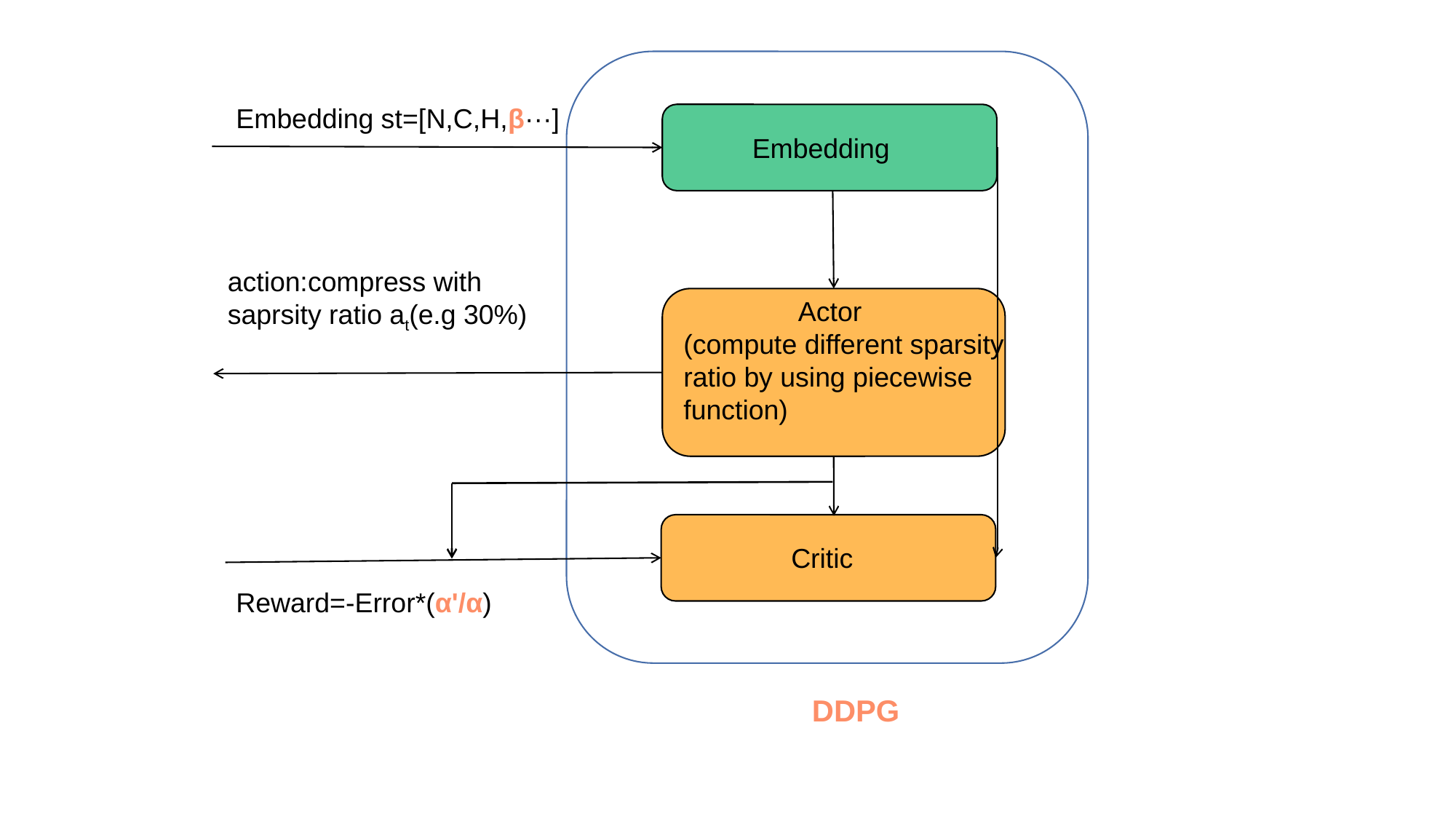

Embedding st=[N,C,H,β···]

Embedding
action:compress with saprsity ratio at(e.g 30%)

               Actor
(compute different sparsity ratio by using piecewise function)

Critic
Reward=-Error*(α'/α)
DDPG